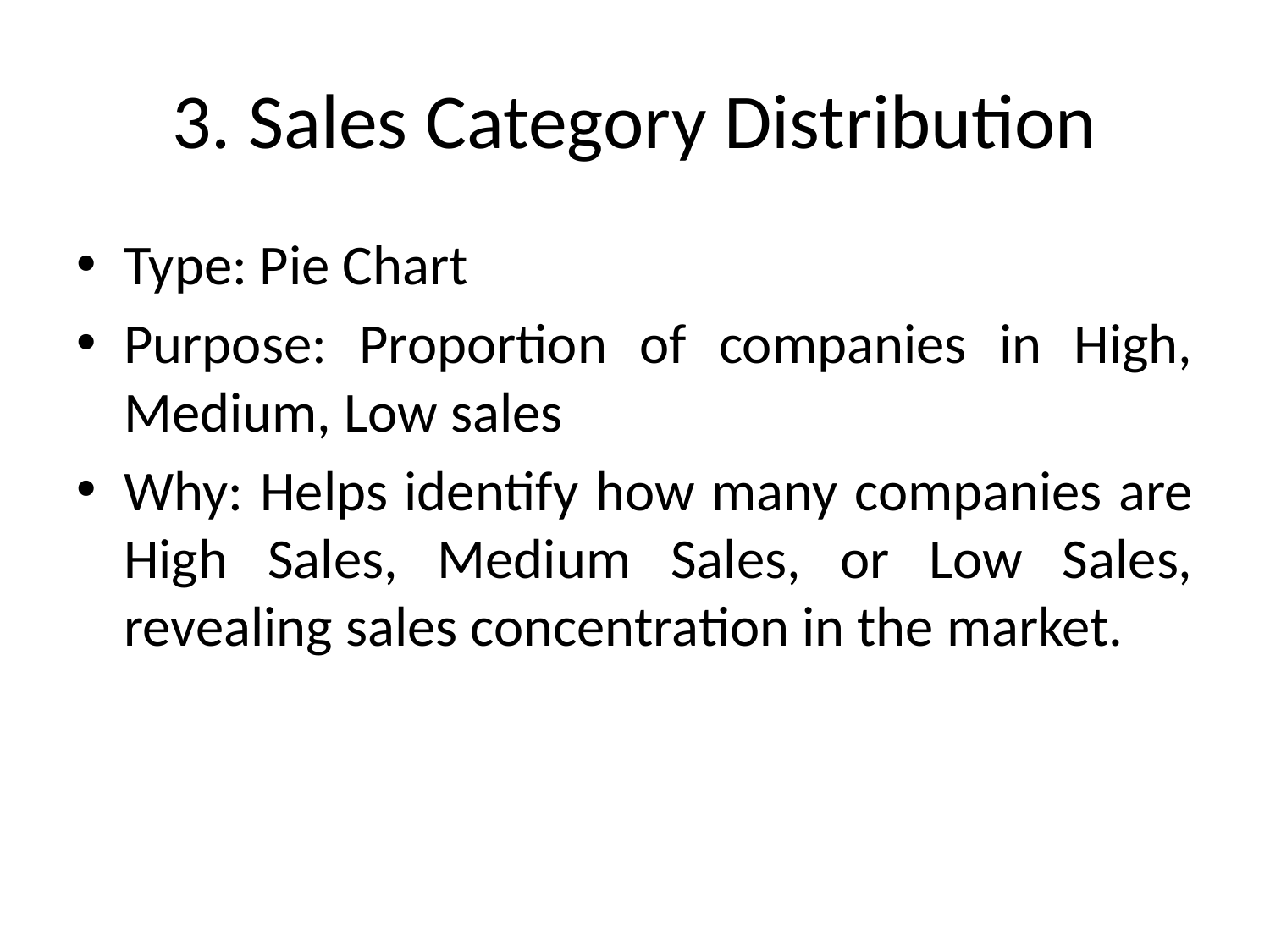

# 3. Sales Category Distribution
Type: Pie Chart
Purpose: Proportion of companies in High, Medium, Low sales
Why: Helps identify how many companies are High Sales, Medium Sales, or Low Sales, revealing sales concentration in the market.